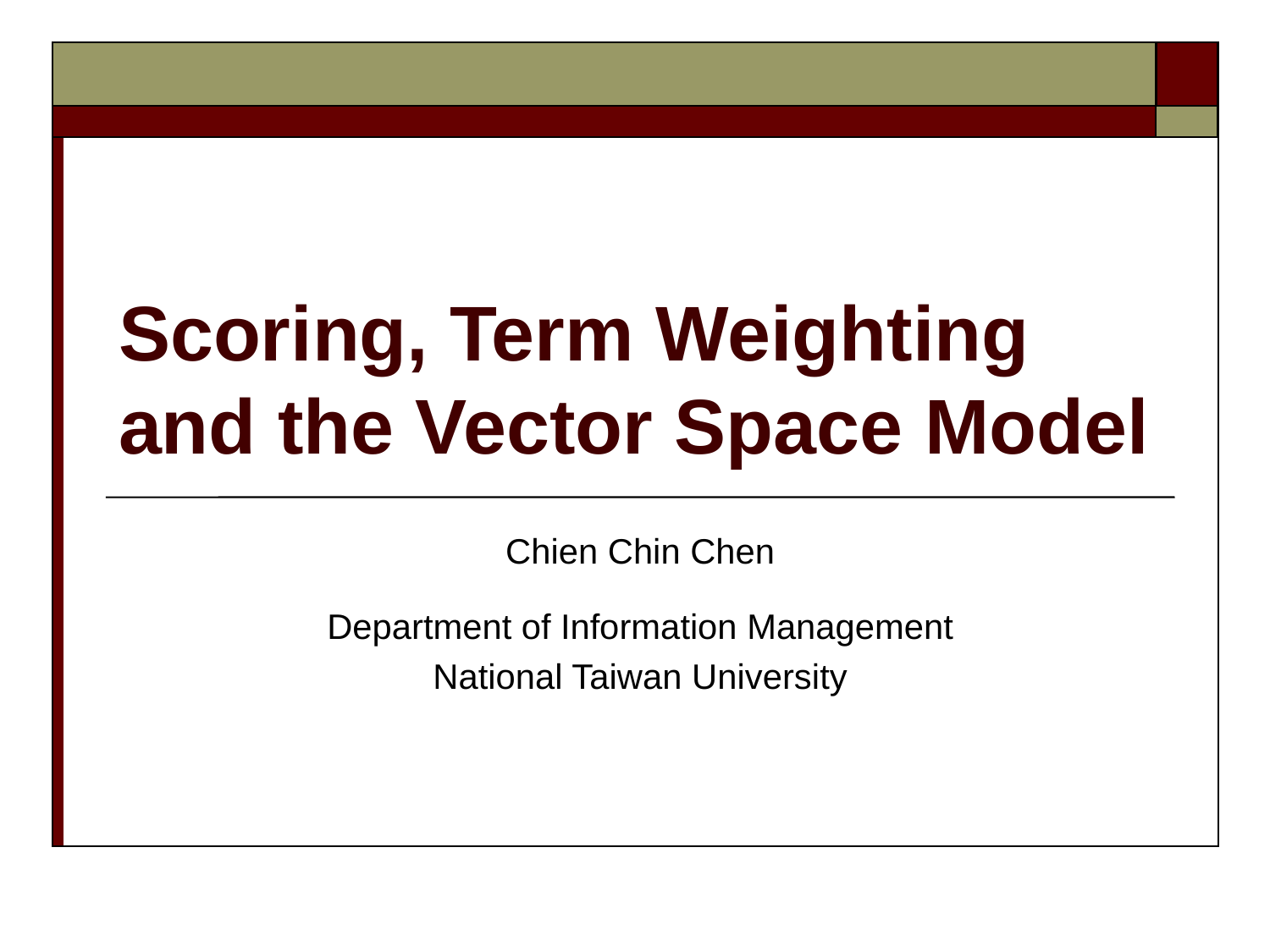

# Scoring, Term Weighting and the Vector Space Model
Chien Chin Chen

Department of Information Management
National Taiwan University